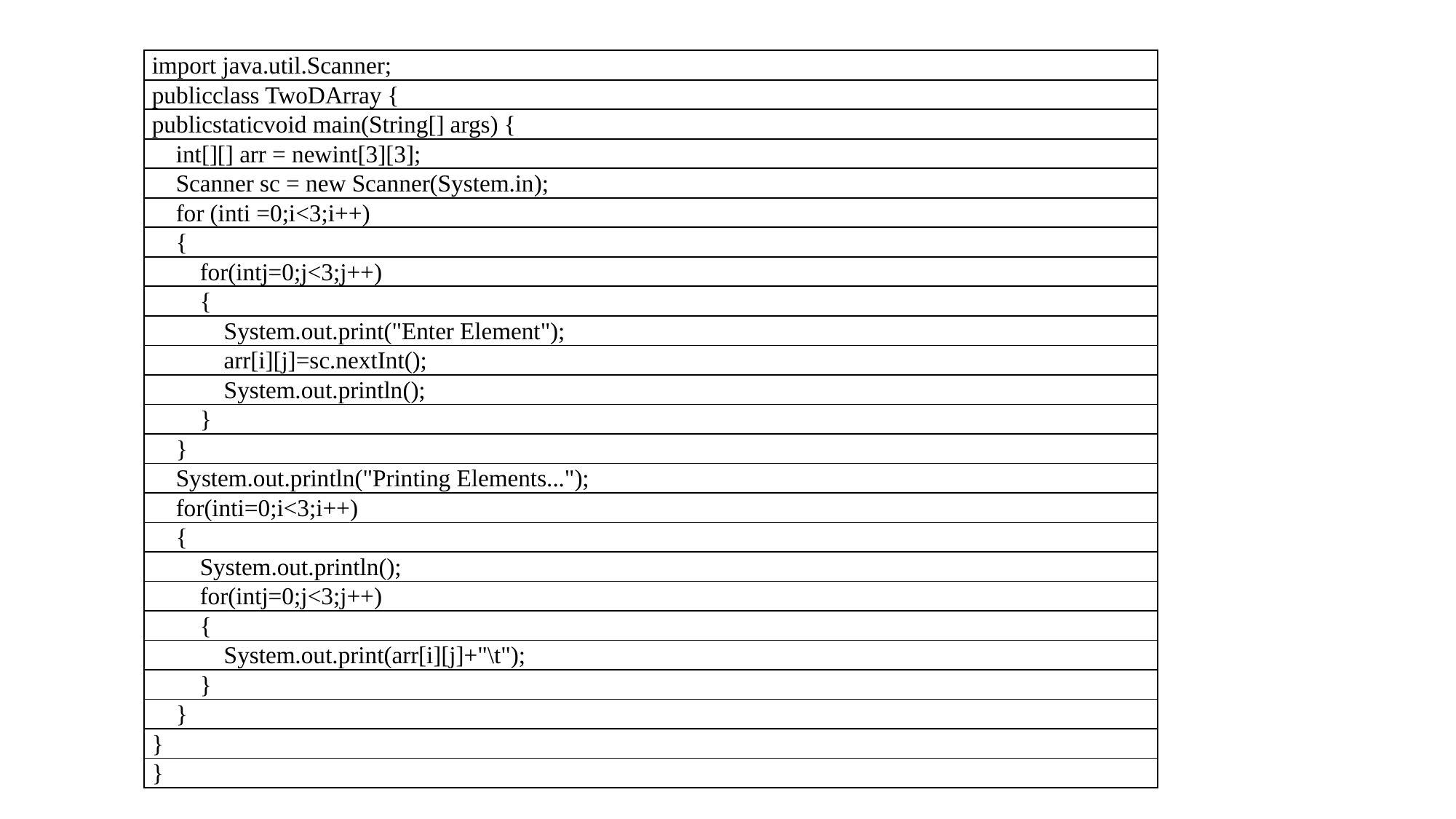

| import java.util.Scanner; |
| --- |
| publicclass TwoDArray { |
| publicstaticvoid main(String[] args) { |
| int[][] arr = newint[3][3]; |
| Scanner sc = new Scanner(System.in); |
| for (inti =0;i<3;i++) |
| { |
| for(intj=0;j<3;j++) |
| { |
| System.out.print("Enter Element"); |
| arr[i][j]=sc.nextInt(); |
| System.out.println(); |
| } |
| } |
| System.out.println("Printing Elements..."); |
| for(inti=0;i<3;i++) |
| { |
| System.out.println(); |
| for(intj=0;j<3;j++) |
| { |
| System.out.print(arr[i][j]+"\t"); |
| } |
| } |
| } |
| } |